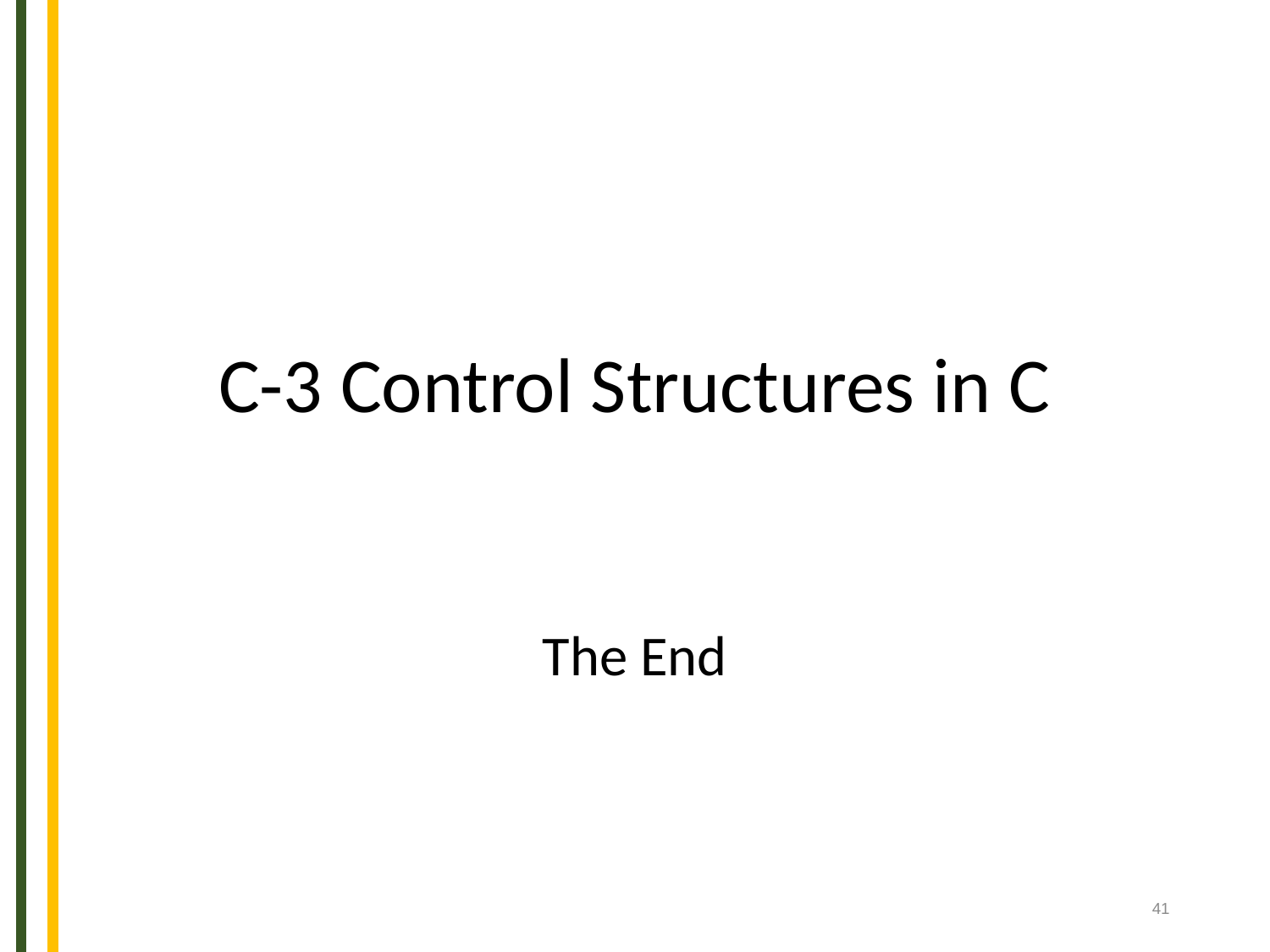

# C-3 Control Structures in C

The End
41